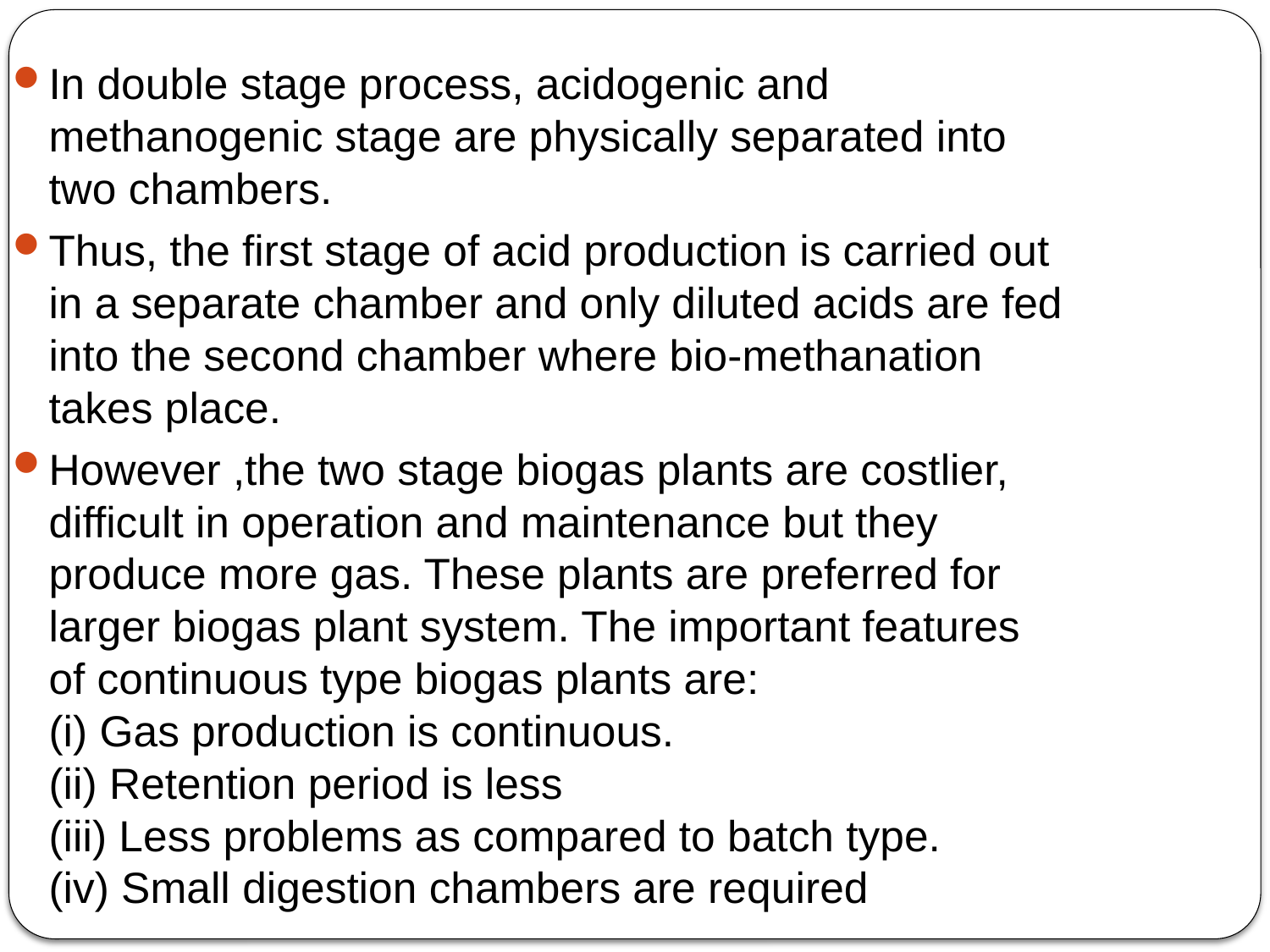

In double stage process, acidogenic and methanogenic stage are physically separated into two chambers.
Thus, the first stage of acid production is carried out in a separate chamber and only diluted acids are fed into the second chamber where bio-methanation takes place.
However ,the two stage biogas plants are costlier, difficult in operation and maintenance but they produce more gas. These plants are preferred for larger biogas plant system. The important features of continuous type biogas plants are:
(i) Gas production is continuous.
(ii) Retention period is less 
(iii) Less problems as compared to batch type.
(iv) Small digestion chambers are required